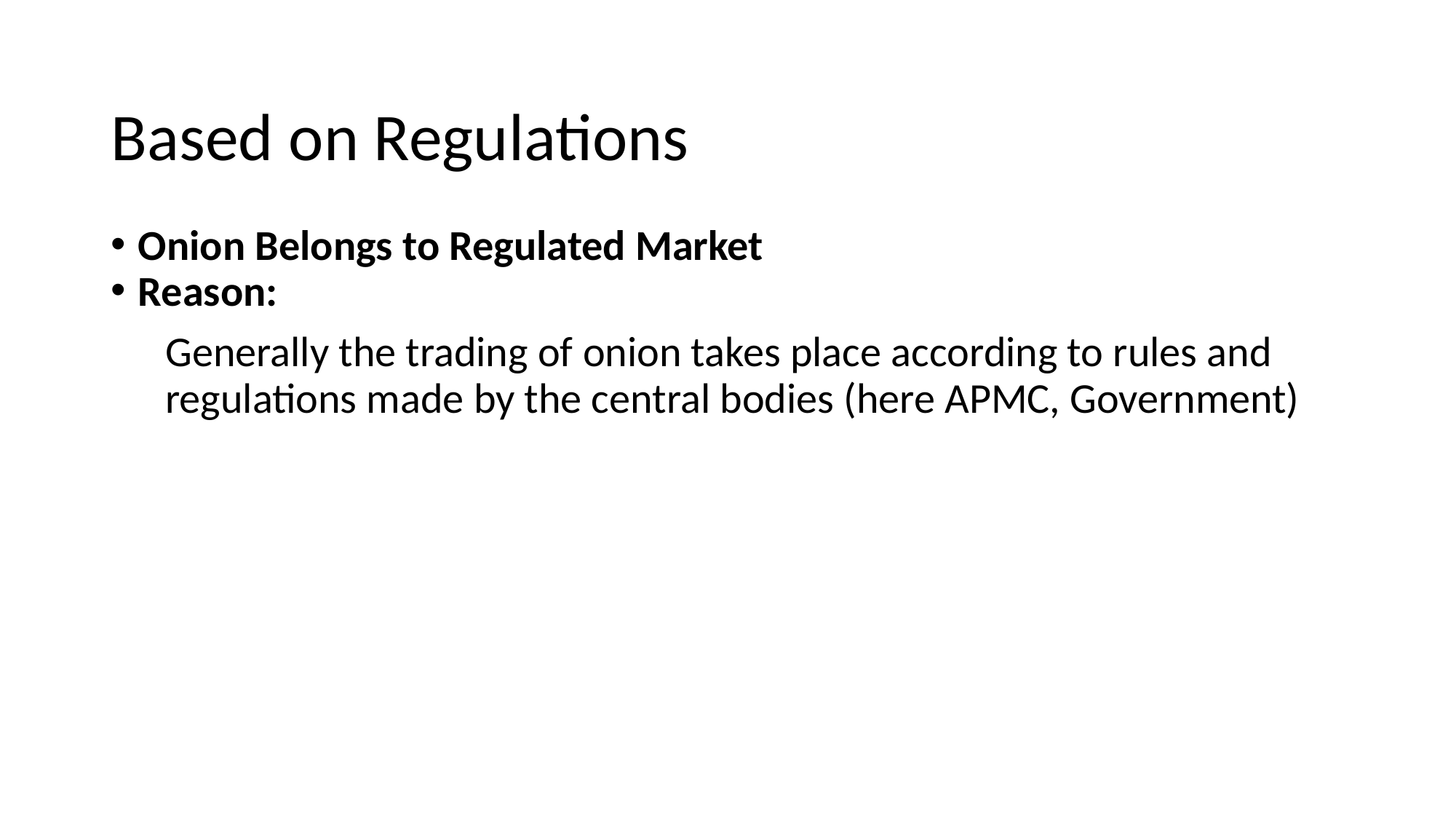

# Based on Regulations
Onion Belongs to Regulated Market
Reason:
Generally the trading of onion takes place according to rules and regulations made by the central bodies (here APMC, Government)